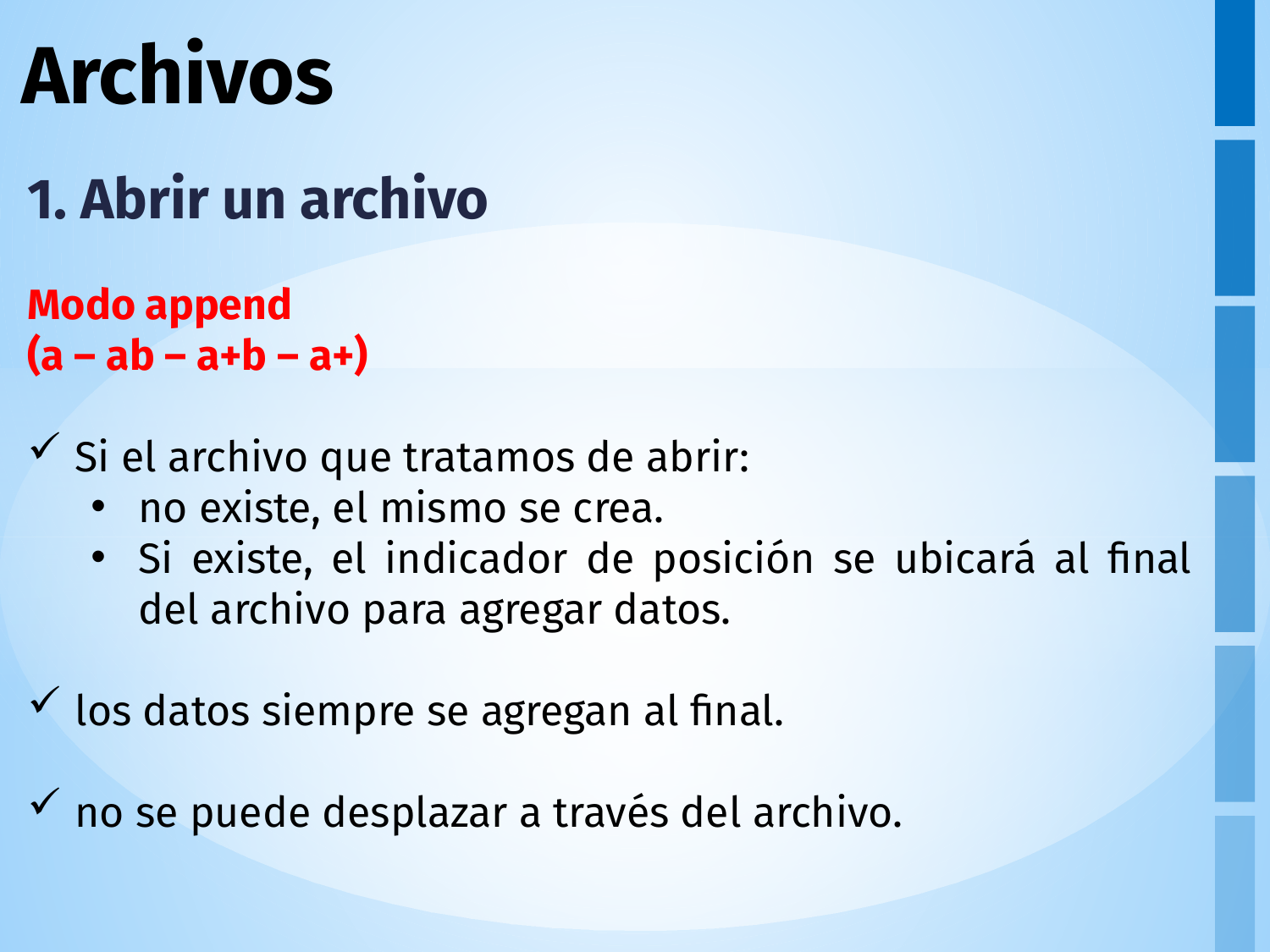

# Archivos
1. Abrir un archivo
Modo append
(a – ab – a+b – a+)

Si el archivo que tratamos de abrir:
no existe, el mismo se crea.
Si existe, el indicador de posición se ubicará al final del archivo para agregar datos.

los datos siempre se agregan al final.

no se puede desplazar a través del archivo.